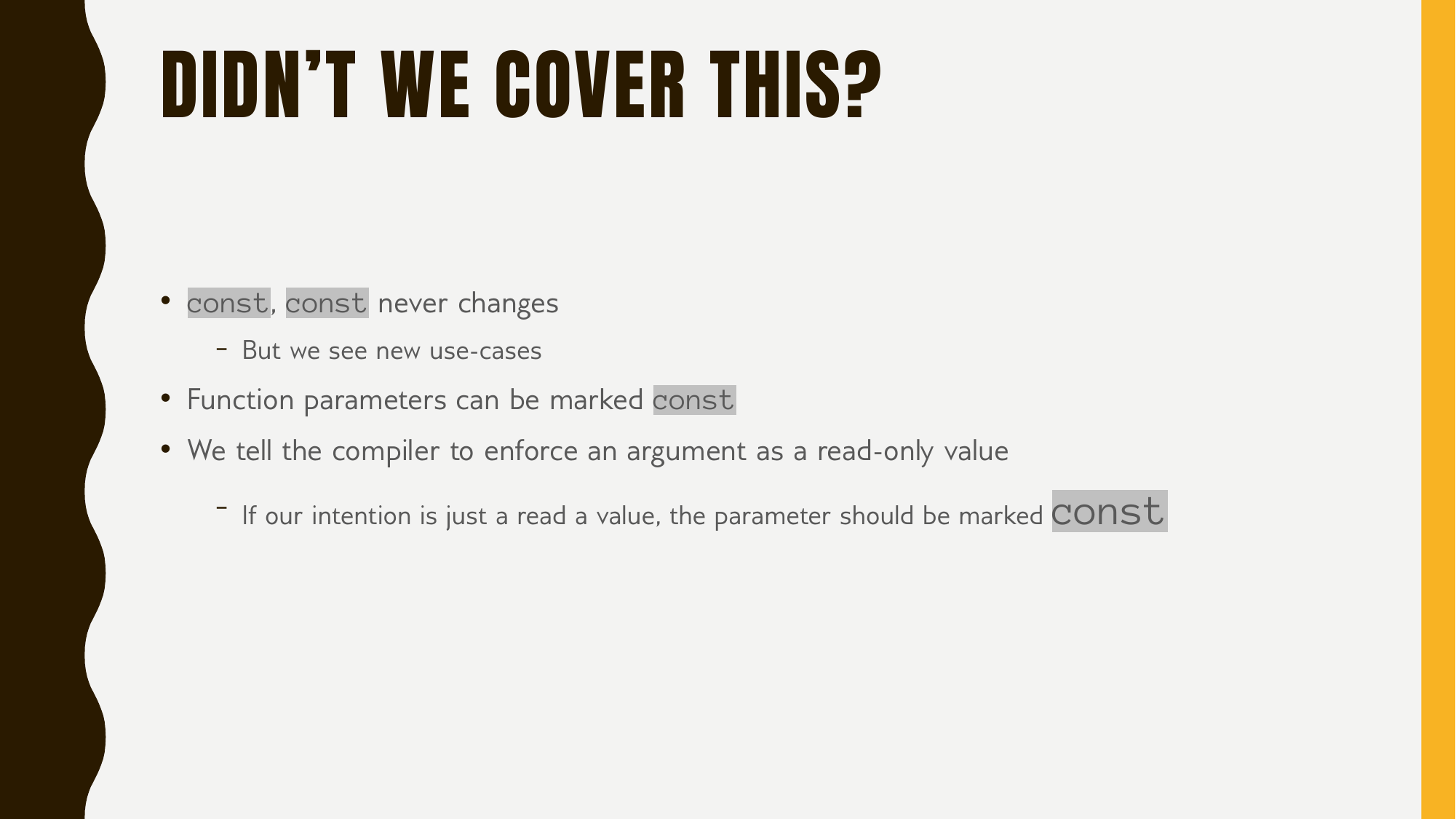

# Didn’t We Cover This?
const, const never changes
But we see new use-cases
Function parameters can be marked const
We tell the compiler to enforce an argument as a read-only value
If our intention is just a read a value, the parameter should be marked const